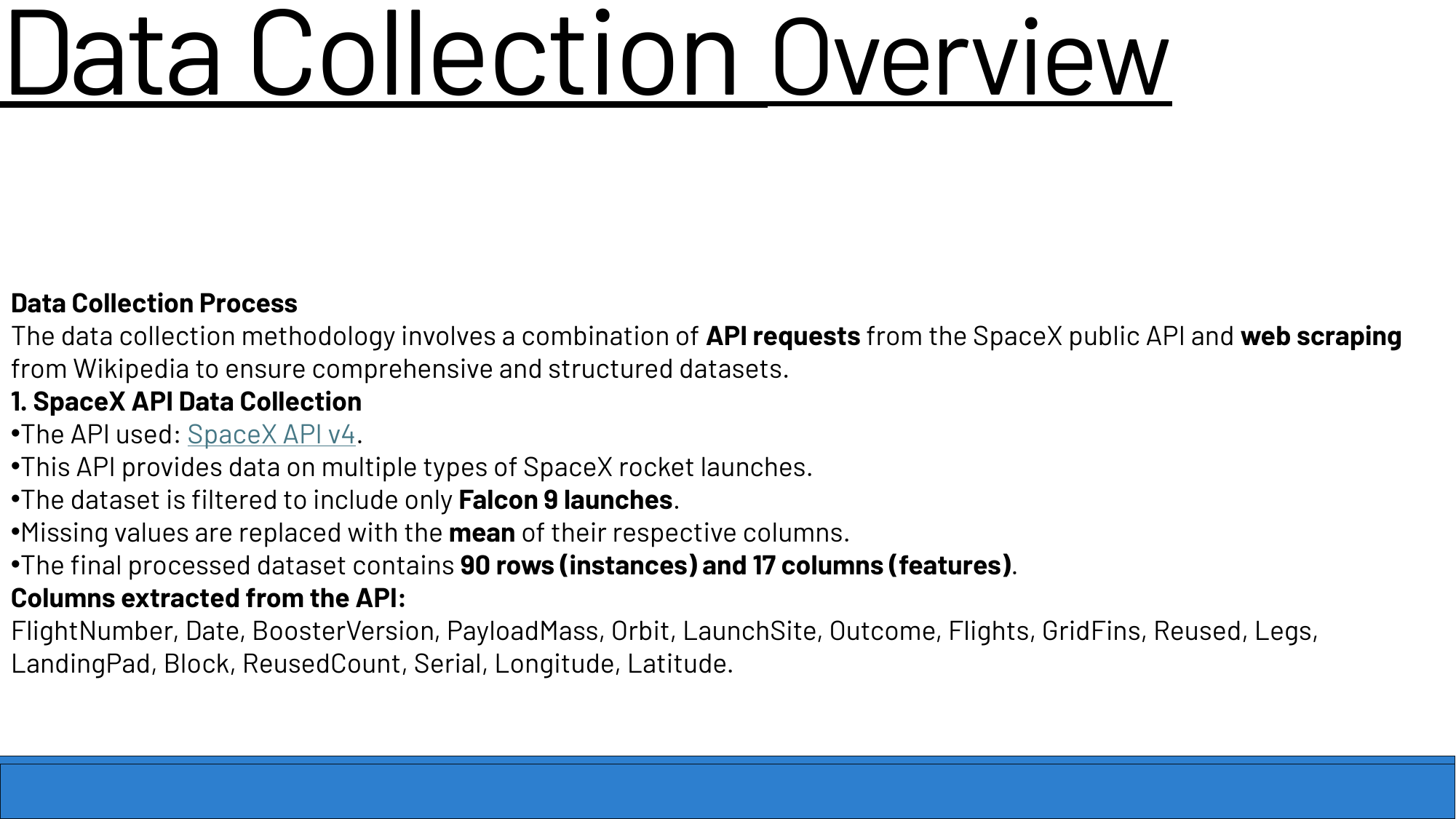

Data Collection Overview
Data Collection Process
The data collection methodology involves a combination of API requests from the SpaceX public API and web scraping from Wikipedia to ensure comprehensive and structured datasets.
1. SpaceX API Data Collection
The API used: SpaceX API v4.
This API provides data on multiple types of SpaceX rocket launches.
The dataset is filtered to include only Falcon 9 launches.
Missing values are replaced with the mean of their respective columns.
The final processed dataset contains 90 rows (instances) and 17 columns (features).
Columns extracted from the API:
FlightNumber, Date, BoosterVersion, PayloadMass, Orbit, LaunchSite, Outcome, Flights, GridFins, Reused, Legs, LandingPad, Block, ReusedCount, Serial, Longitude, Latitude.